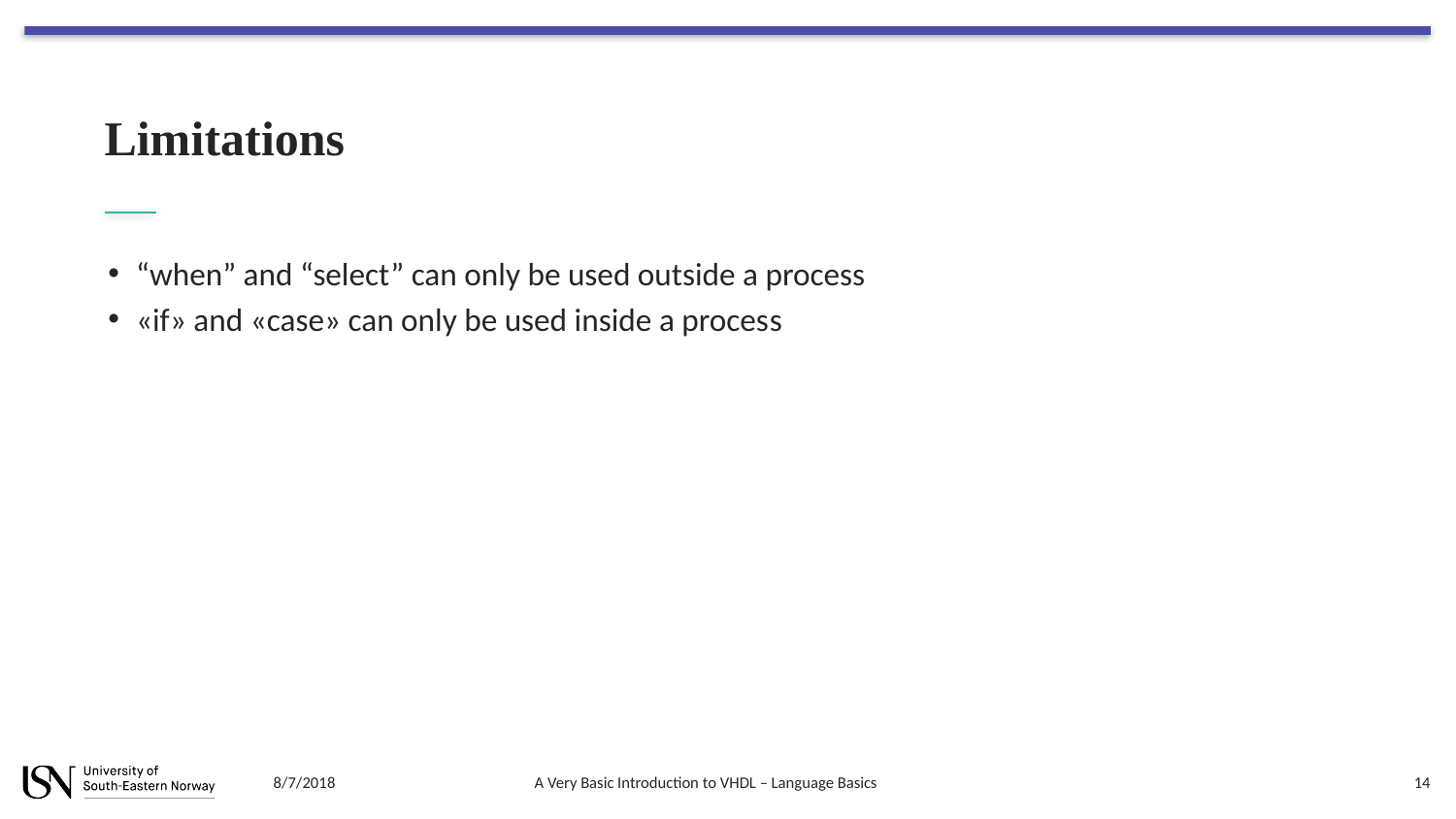

# Limitations
“when” and “select” can only be used outside a process
«if» and «case» can only be used inside a process

8/7/2018
A Very Basic Introduction to VHDL – Language Basics
14